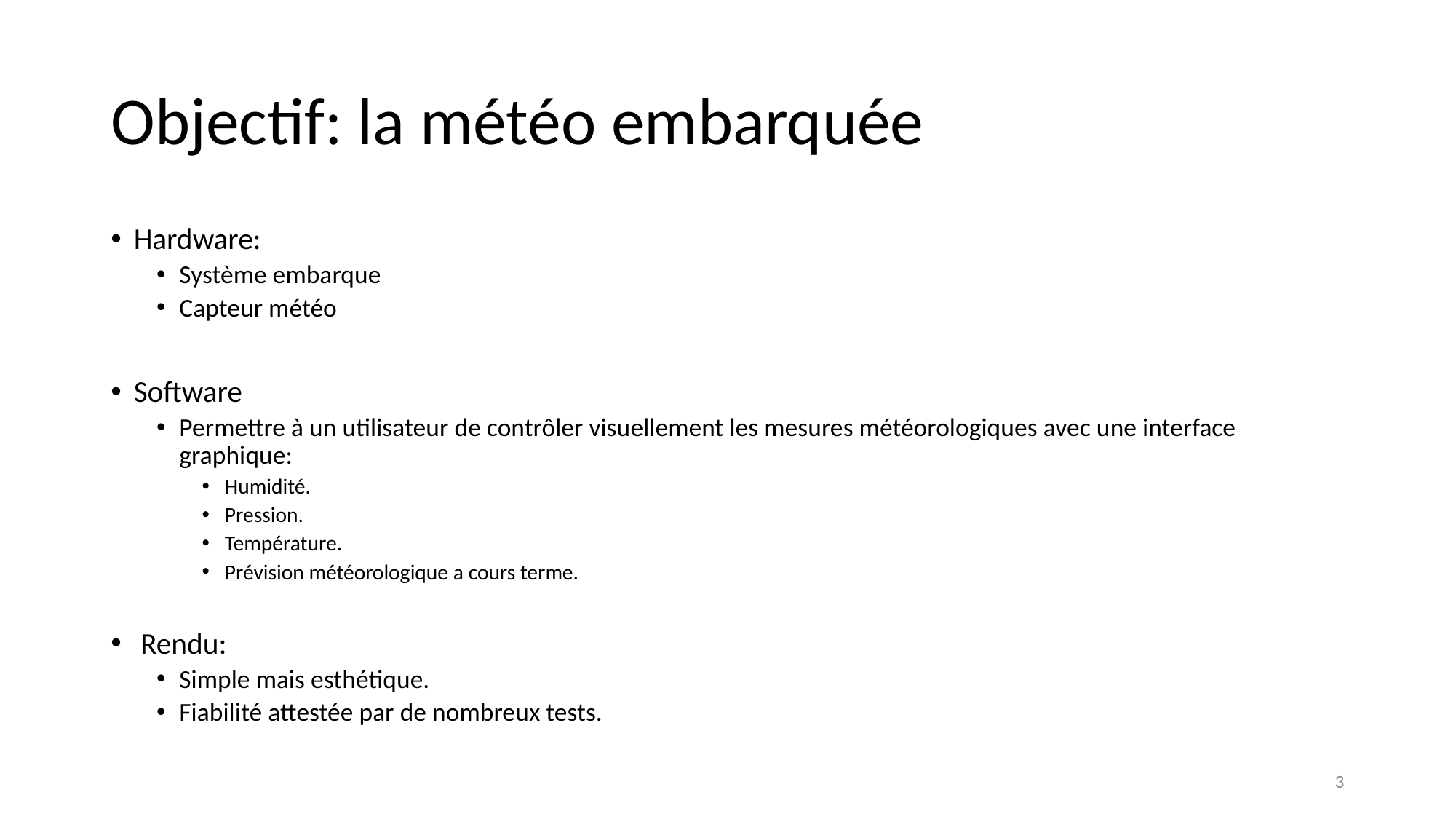

# Objectif: la météo embarquée
Hardware:
Système embarque
Capteur météo

Software
Permettre à un utilisateur de contrôler visuellement les mesures météorologiques avec une interface graphique:
Humidité.
Pression.
Température.
Prévision météorologique a cours terme.

 Rendu:
Simple mais esthétique.
Fiabilité attestée par de nombreux tests.

3